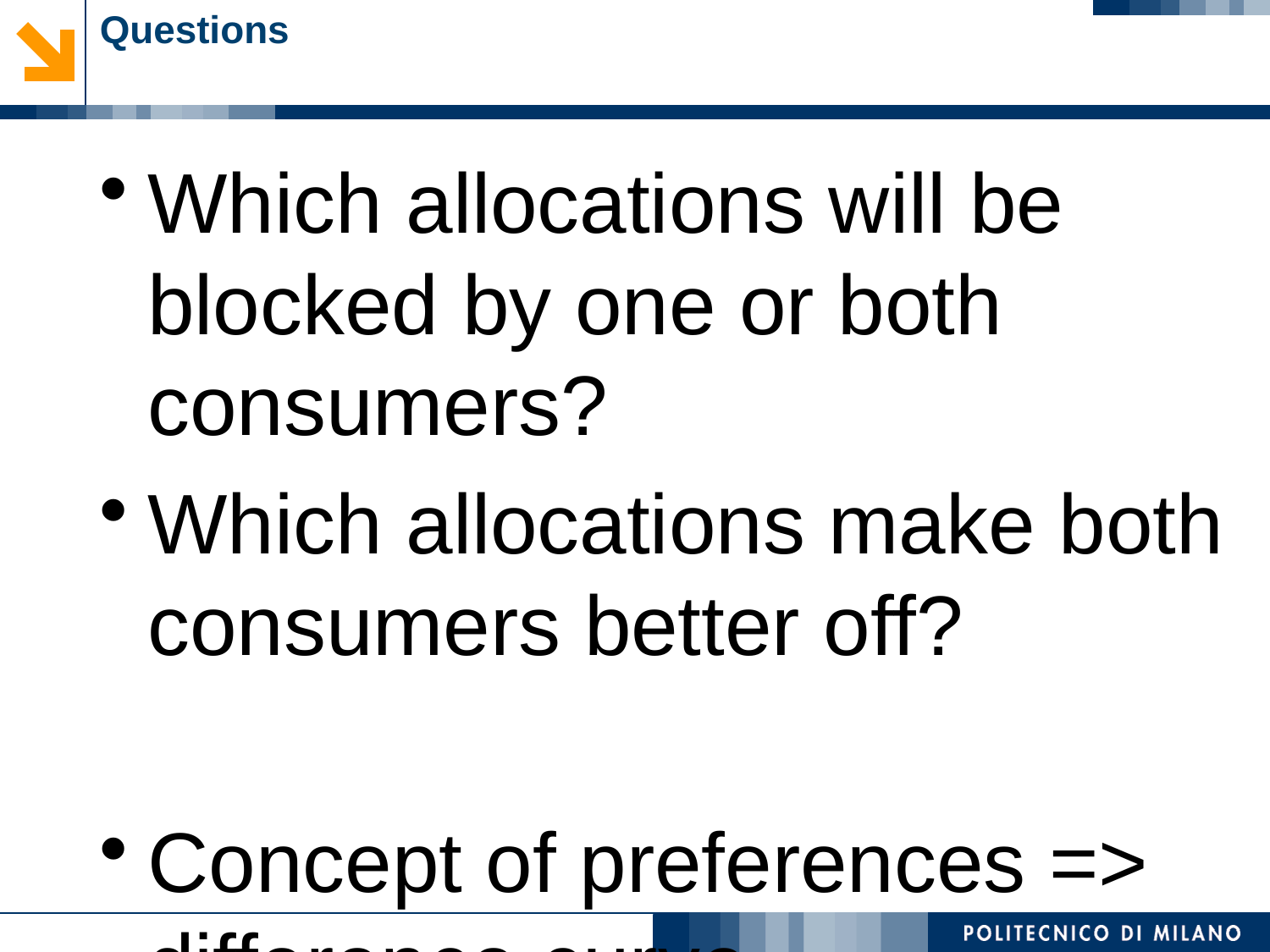

# Questions
Which allocations will be blocked by one or both consumers?
Which allocations make both consumers better off?

Concept of preferences => difference curve